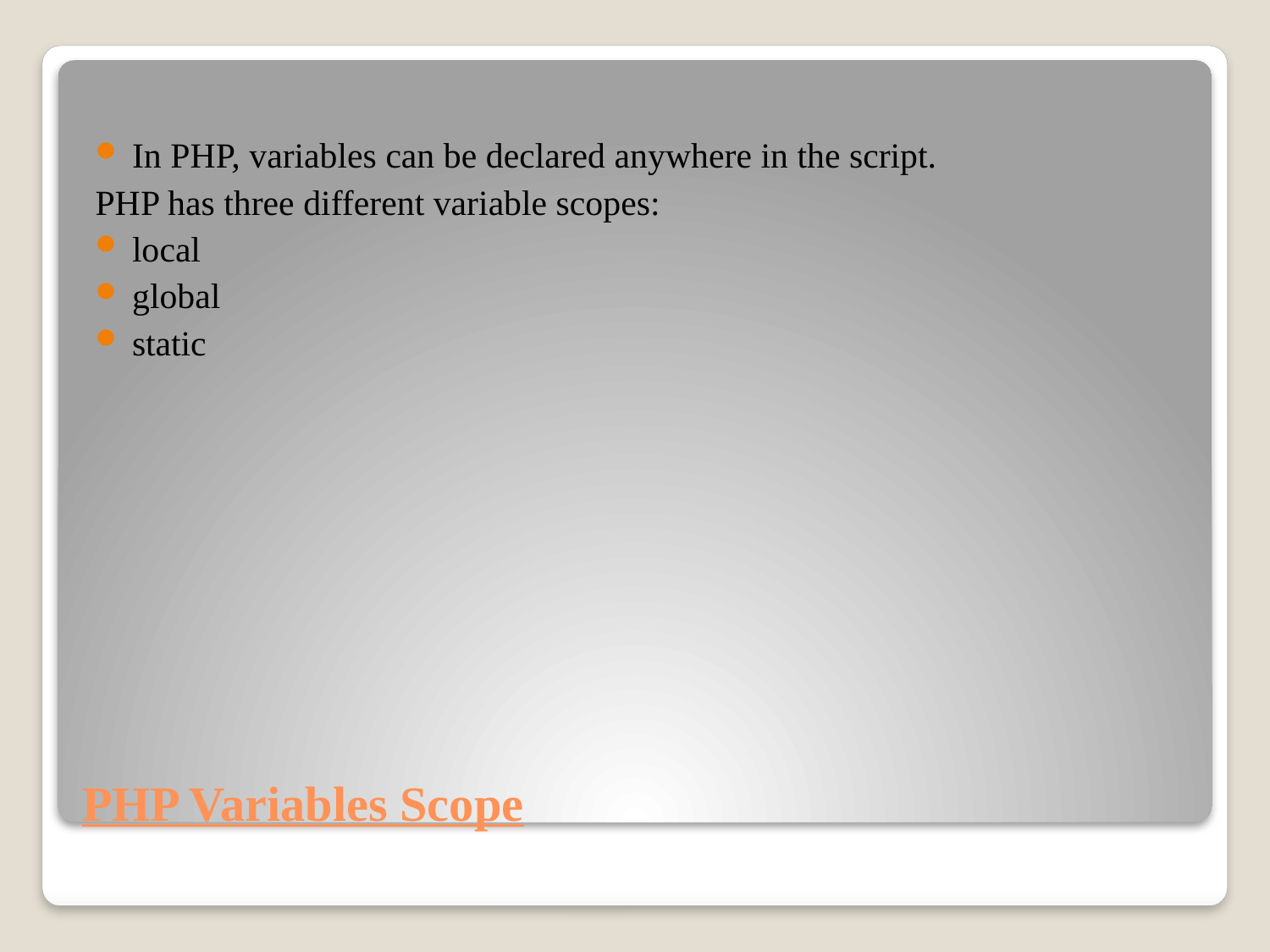

In PHP, variables can be declared anywhere in the script.
PHP has three different variable scopes:
local
global
static

# PHP Variables Scope